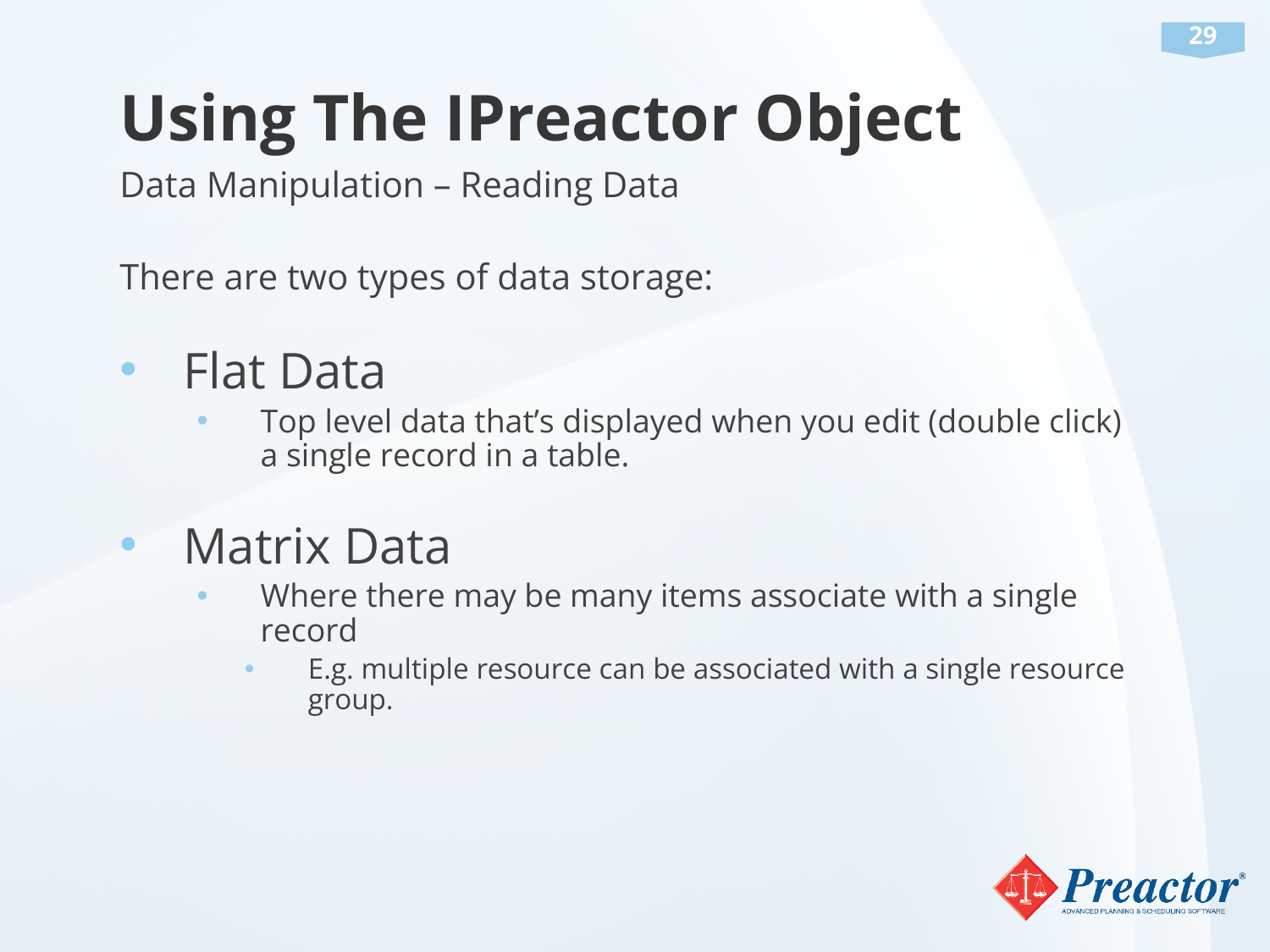

# Using The IPreactor Object
Data Manipulation – Reading Data

There are two types of data storage:

Flat Data
Top level data that’s displayed when you edit (double click) a single record in a table.

Matrix Data
Where there may be many items associate with a single record
E.g. multiple resource can be associated with a single resource group.